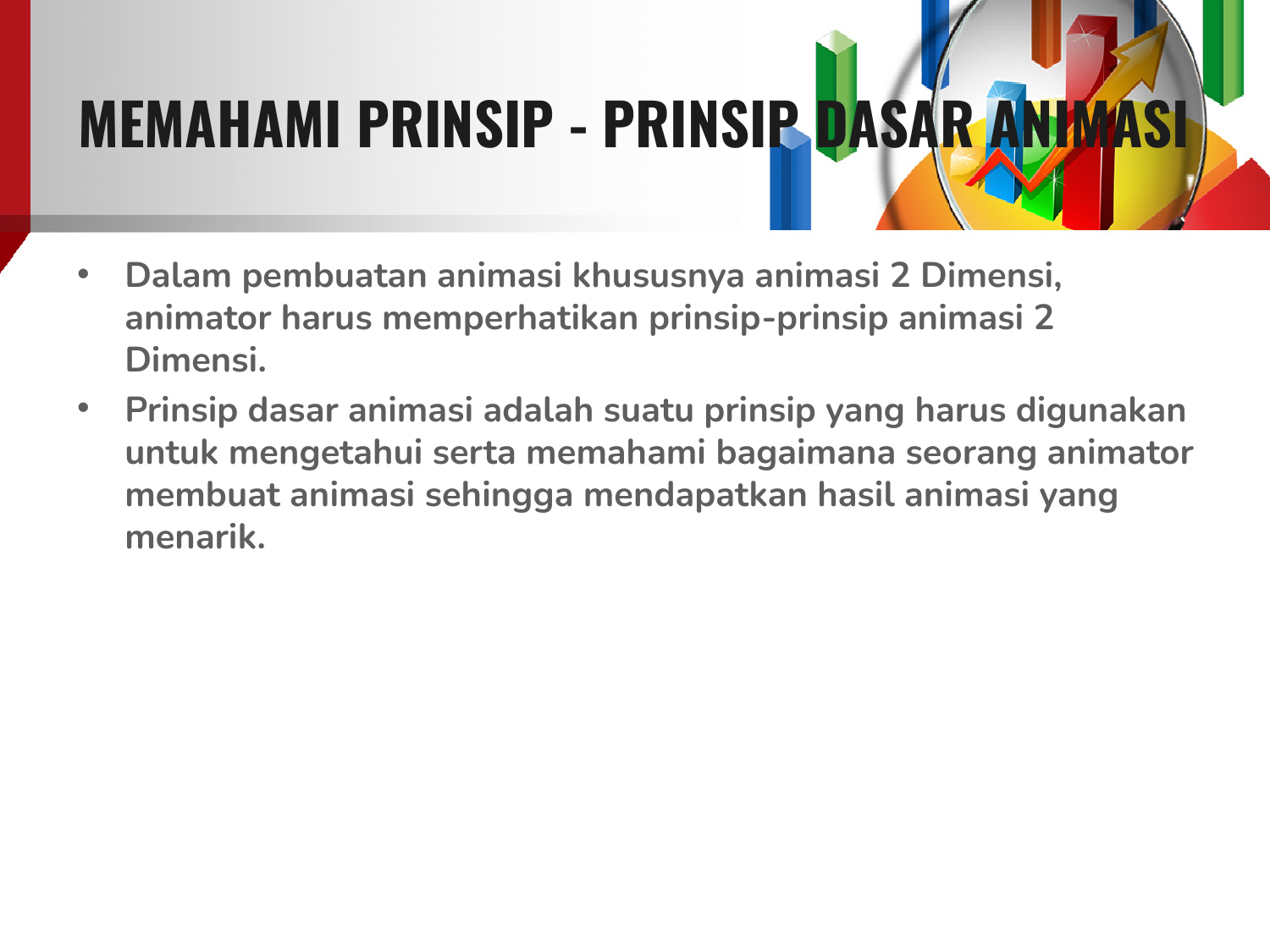

# MEMAHAMI PRINSIP - PRINSIP DASAR ANIMASI
Dalam pembuatan animasi khususnya animasi 2 Dimensi, animator harus memperhatikan prinsip-prinsip animasi 2 Dimensi.
Prinsip dasar animasi adalah suatu prinsip yang harus digunakan untuk mengetahui serta memahami bagaimana seorang animator membuat animasi sehingga mendapatkan hasil animasi yang menarik.